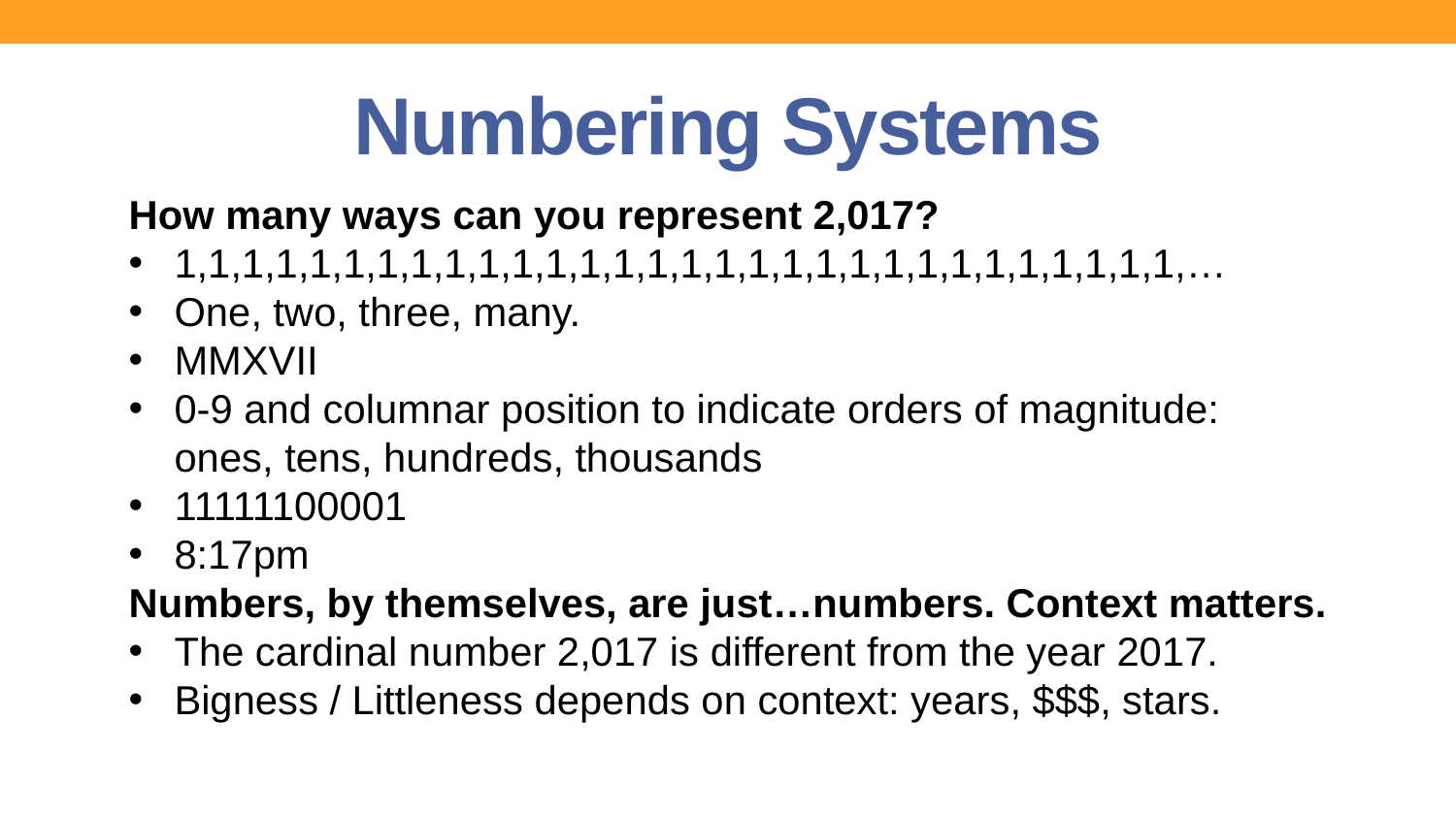

# Numbering Systems
How many ways can you represent 2,017?
1,1,1,1,1,1,1,1,1,1,1,1,1,1,1,1,1,1,1,1,1,1,1,1,1,1,1,1,1,1,…
One, two, three, many.
MMXVII
0-9 and columnar position to indicate orders of magnitude:
ones, tens, hundreds, thousands
11111100001
8:17pm
Numbers, by themselves, are just…numbers. Context matters.
The cardinal number 2,017 is different from the year 2017.
Bigness / Littleness depends on context: years, $$$, stars.